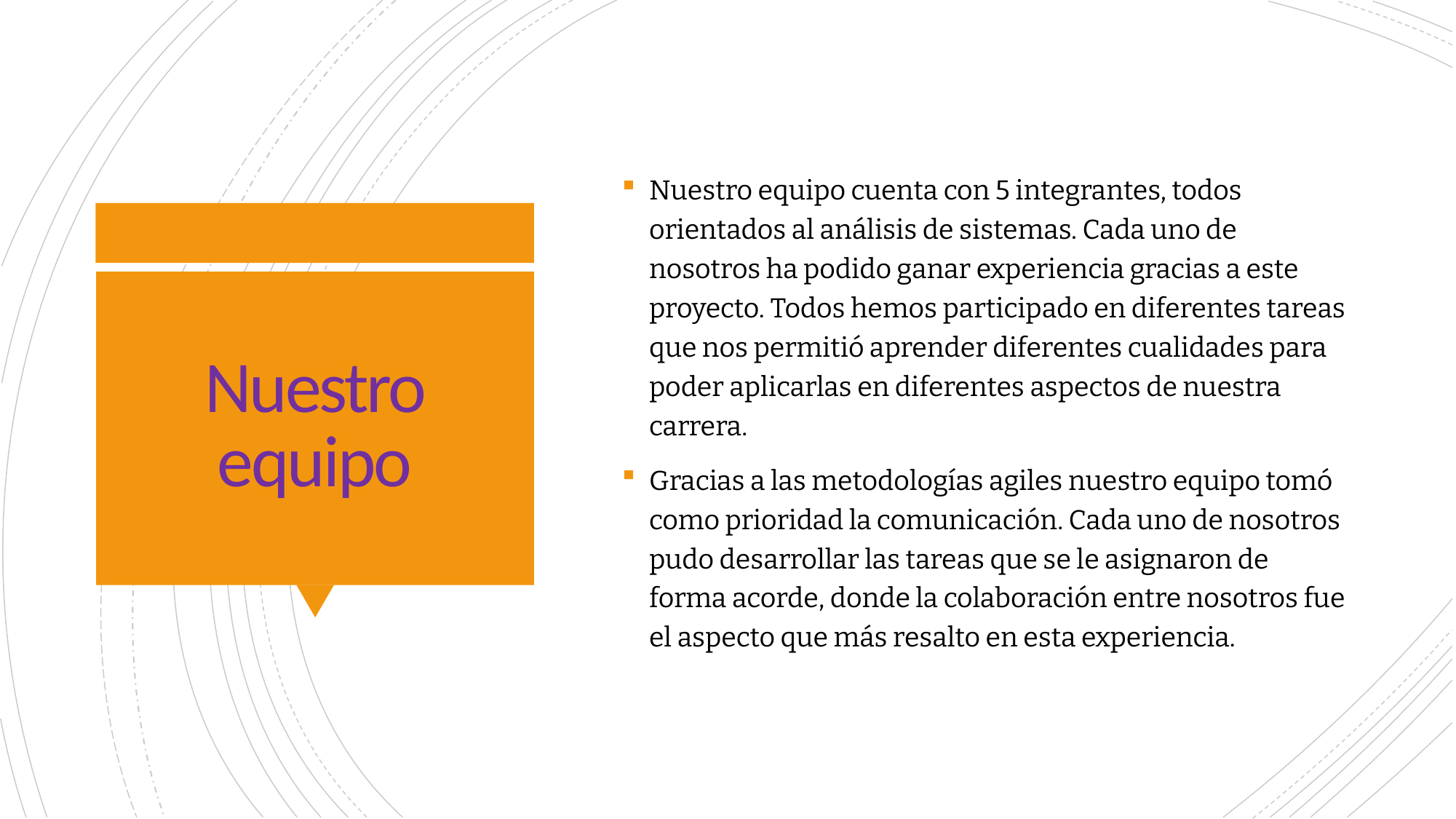

Nuestro equipo cuenta con 5 integrantes, todos orientados al análisis de sistemas. Cada uno de nosotros ha podido ganar experiencia gracias a este proyecto. Todos hemos participado en diferentes tareas que nos permitió aprender diferentes cualidades para poder aplicarlas en diferentes aspectos de nuestra carrera.
Gracias a las metodologías agiles nuestro equipo tomó como prioridad la comunicación. Cada uno de nosotros pudo desarrollar las tareas que se le asignaron de forma acorde, donde la colaboración entre nosotros fue el aspecto que más resalto en esta experiencia.
# Nuestro equipo